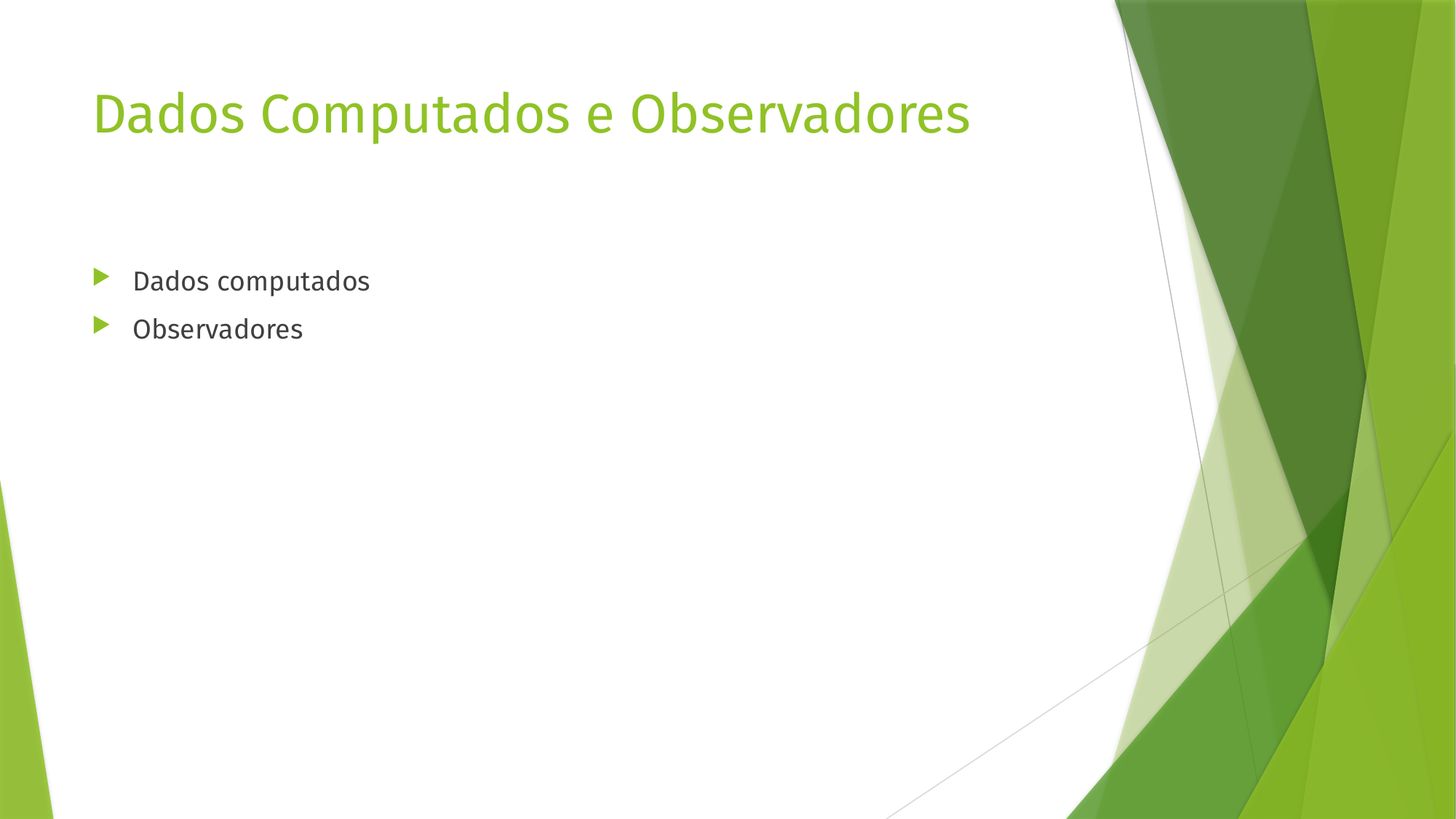

# Dados Computados e Observadores
Dados computados
Observadores